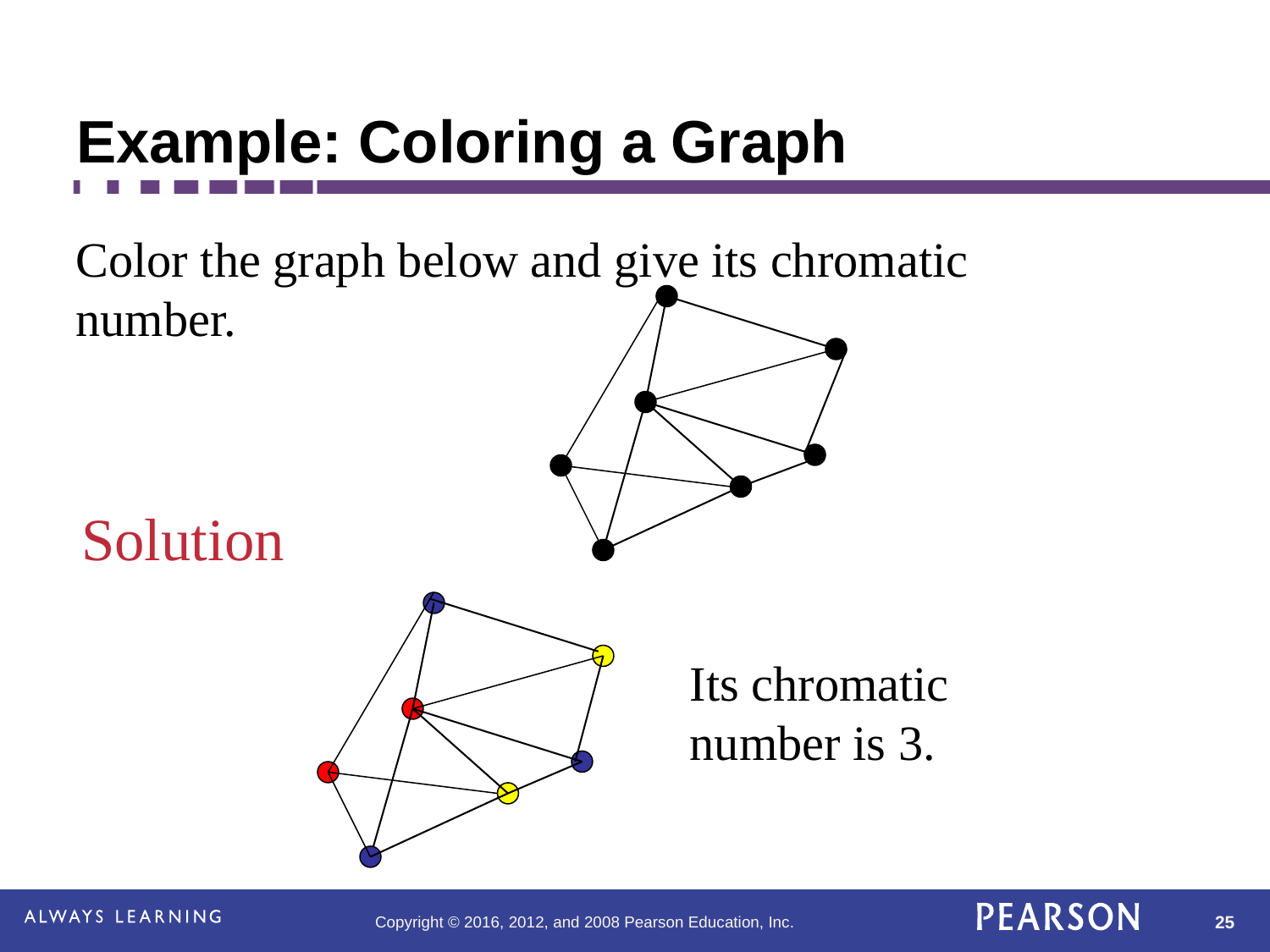

# Example: Coloring a Graph
Color the graph below and give its chromatic number.

Solution

Its chromatic number is 3.